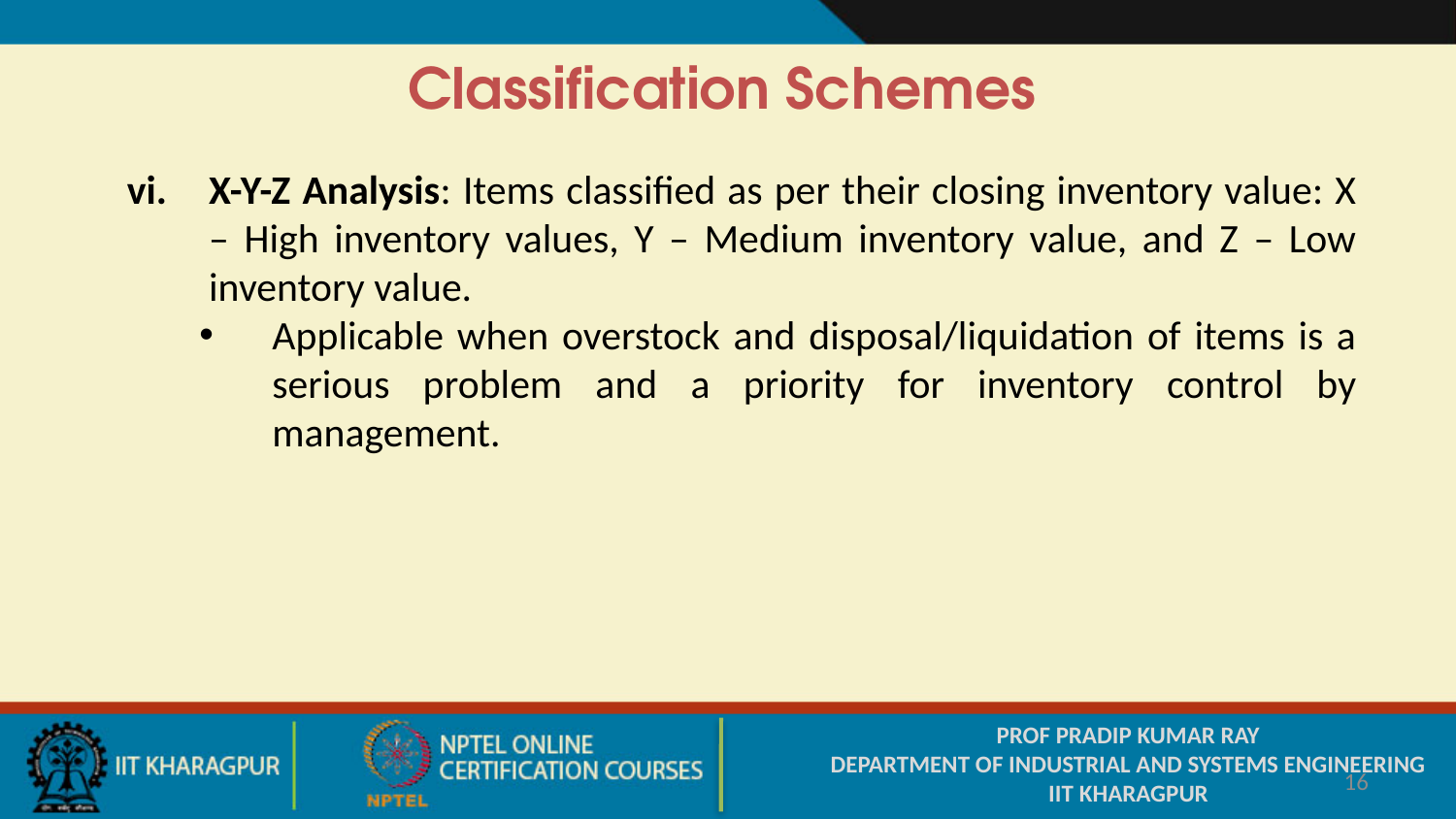

Classification Schemes
X-Y-Z Analysis: Items classified as per their closing inventory value: X – High inventory values, Y – Medium inventory value, and Z – Low inventory value.
Applicable when overstock and disposal/liquidation of items is a serious problem and a priority for inventory control by management.
PROF PRADIP KUMAR RAY
DEPARTMENT OF INDUSTRIAL AND SYSTEMS ENGINEERING
IIT KHARAGPUR
16